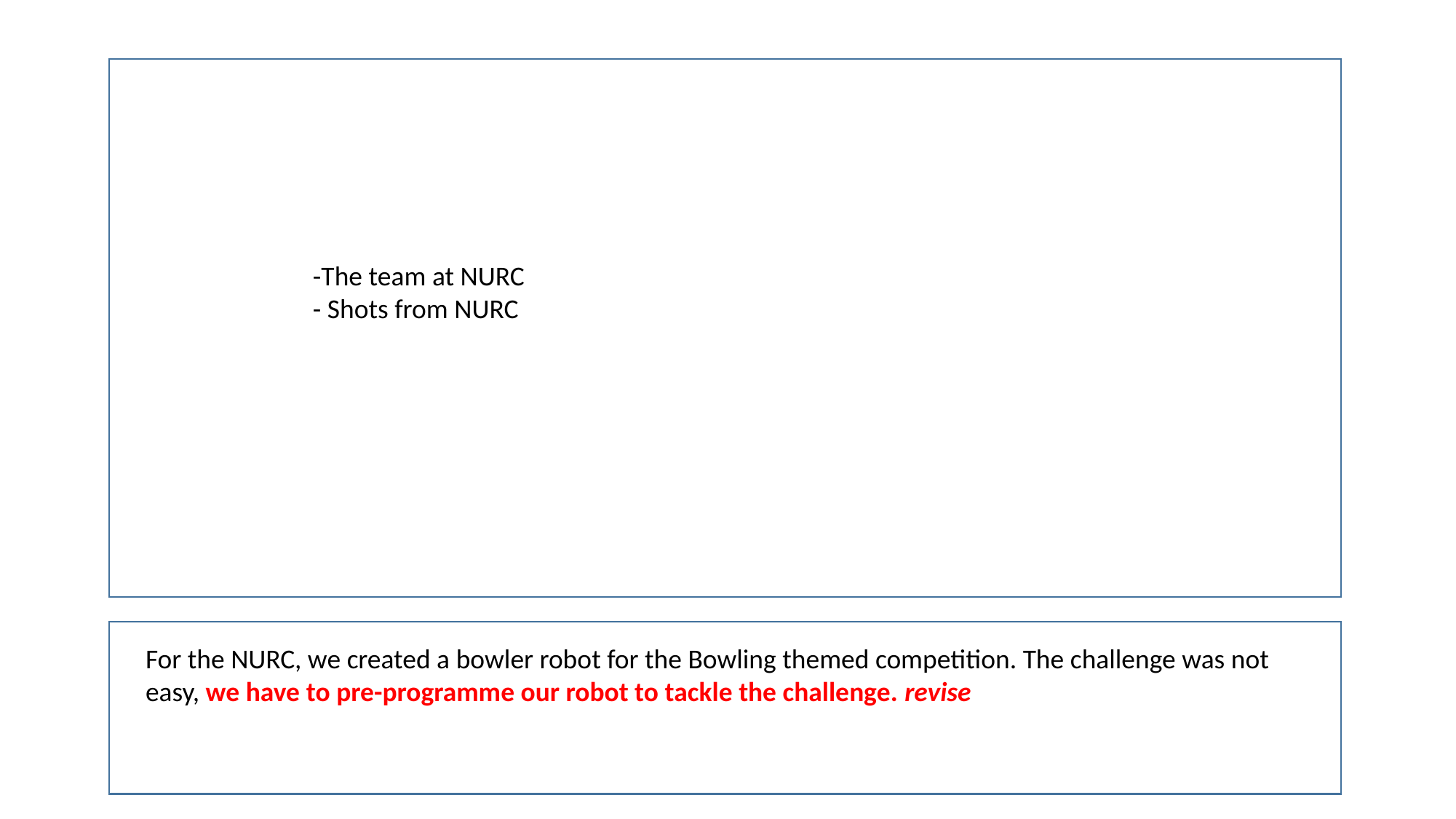

-The team at NURC
- Shots from NURC

For the NURC, we created a bowler robot for the Bowling themed competition. The challenge was not easy, we have to pre-programme our robot to tackle the challenge. revise